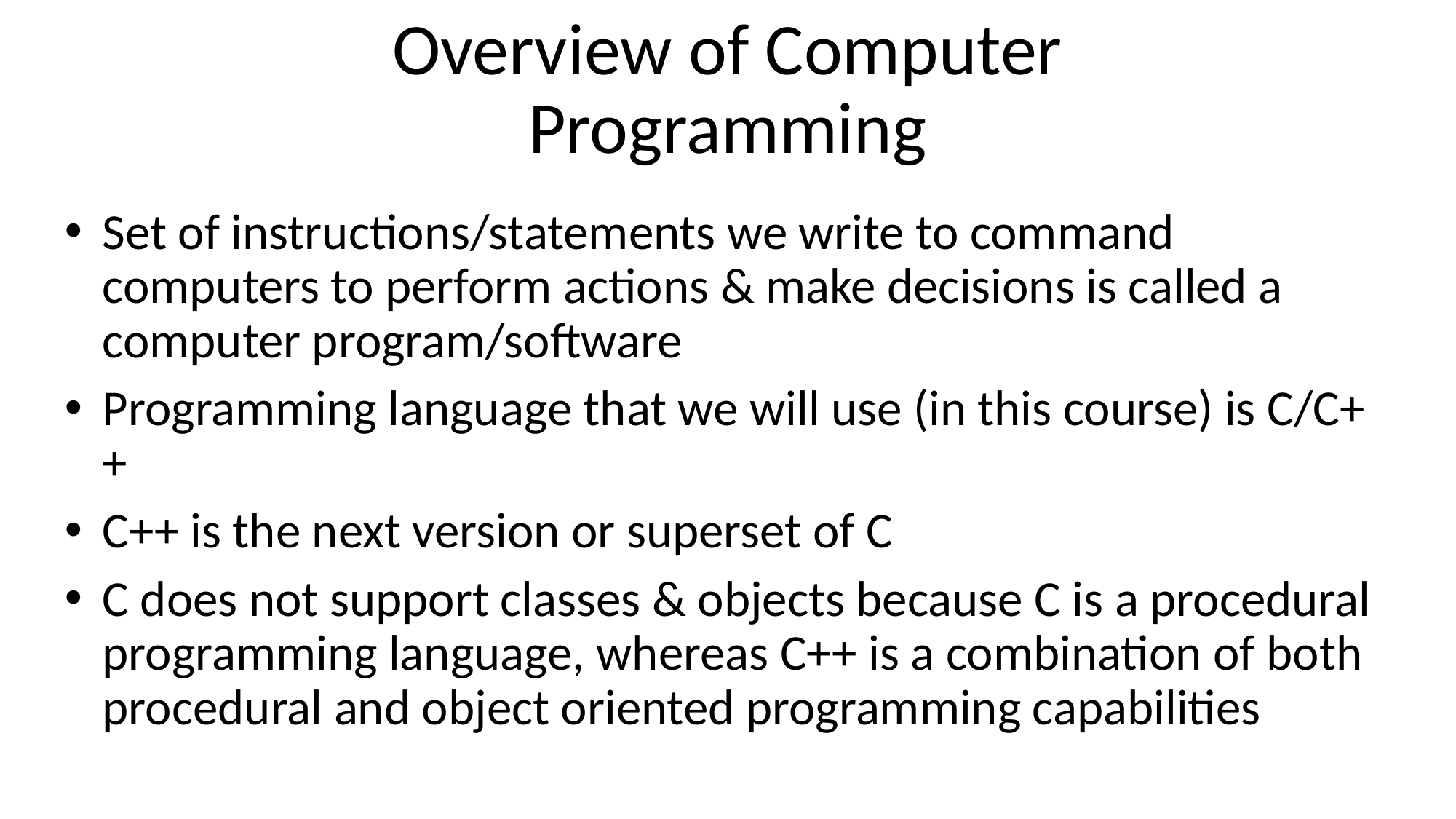

# Overview of Computer Programming
Set of instructions/statements we write to command computers to perform actions & make decisions is called a computer program/software
Programming language that we will use (in this course) is C/C++
C++ is the next version or superset of C
C does not support classes & objects because C is a procedural programming language, whereas C++ is a combination of both procedural and object oriented programming capabilities